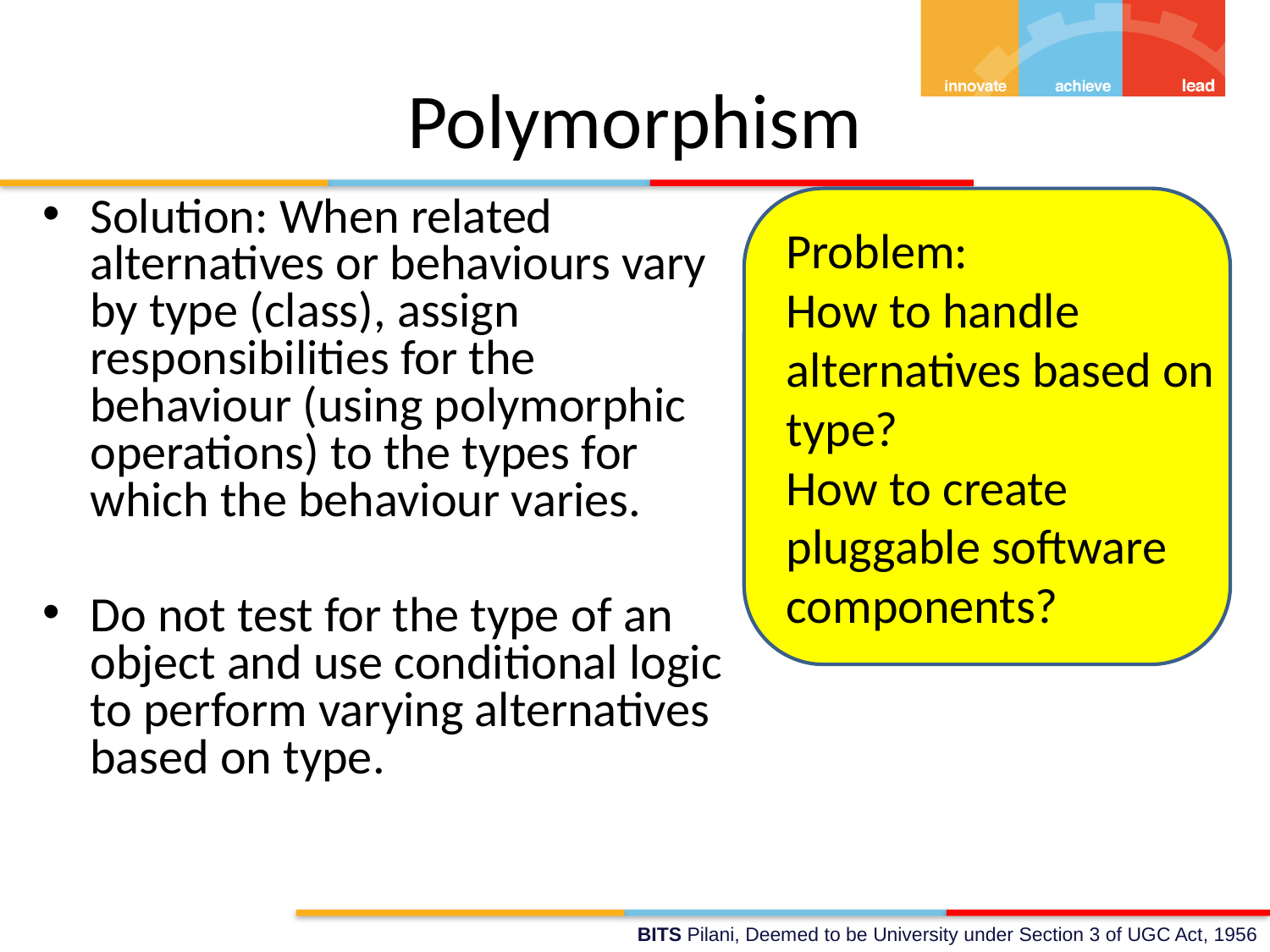

# Polymorphism
Solution: When related alternatives or behaviours vary by type (class), assign responsibilities for the behaviour (using polymorphic operations) to the types for which the behaviour varies.

Do not test for the type of an object and use conditional logic to perform varying alternatives based on type.

Problem:
How to handle alternatives based on type?
How to create pluggable software components?